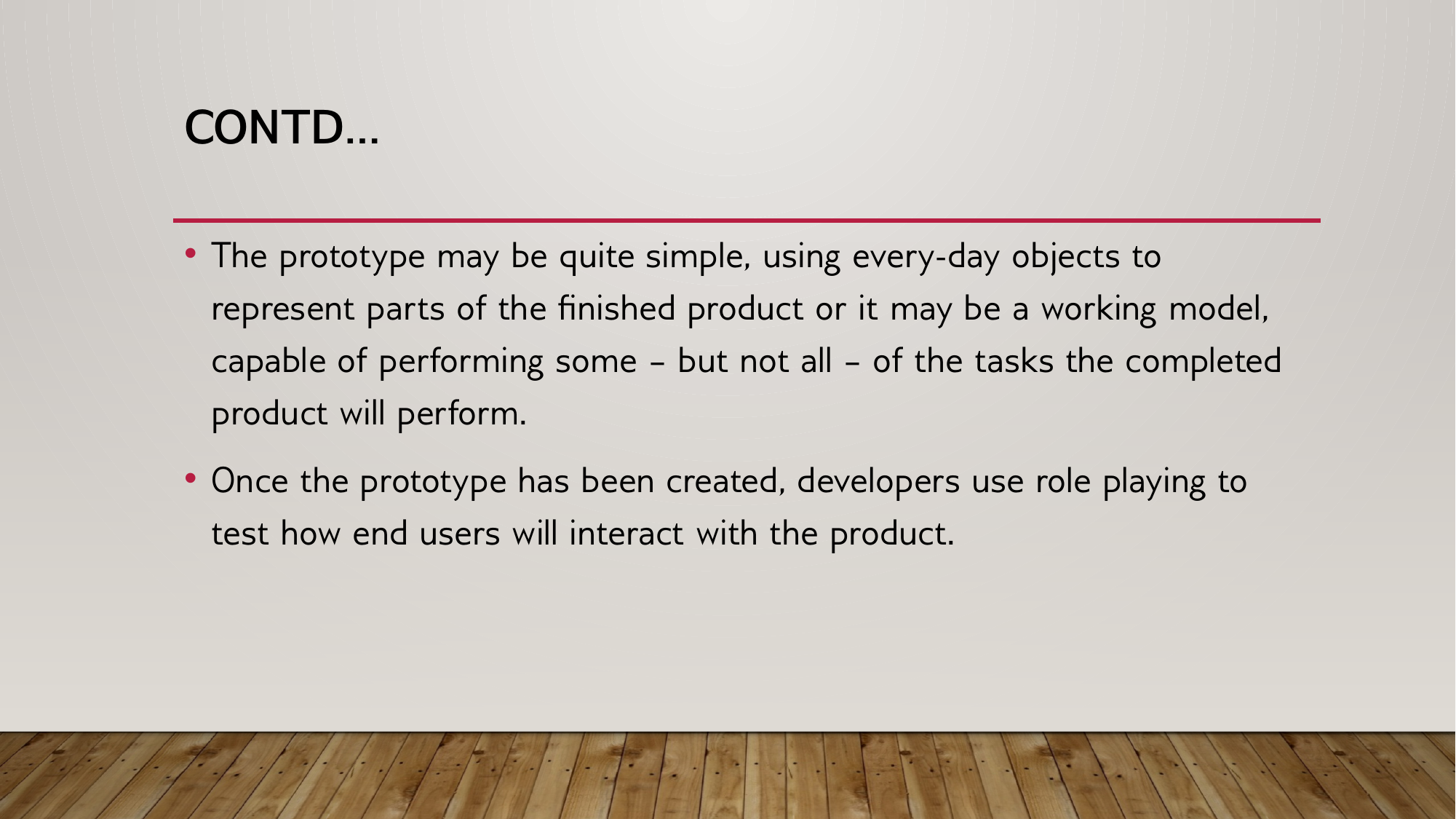

# Contd…
The prototype may be quite simple, using every-day objects to represent parts of the finished product or it may be a working model, capable of performing some – but not all – of the tasks the completed product will perform.
Once the prototype has been created, developers use role playing to test how end users will interact with the product.